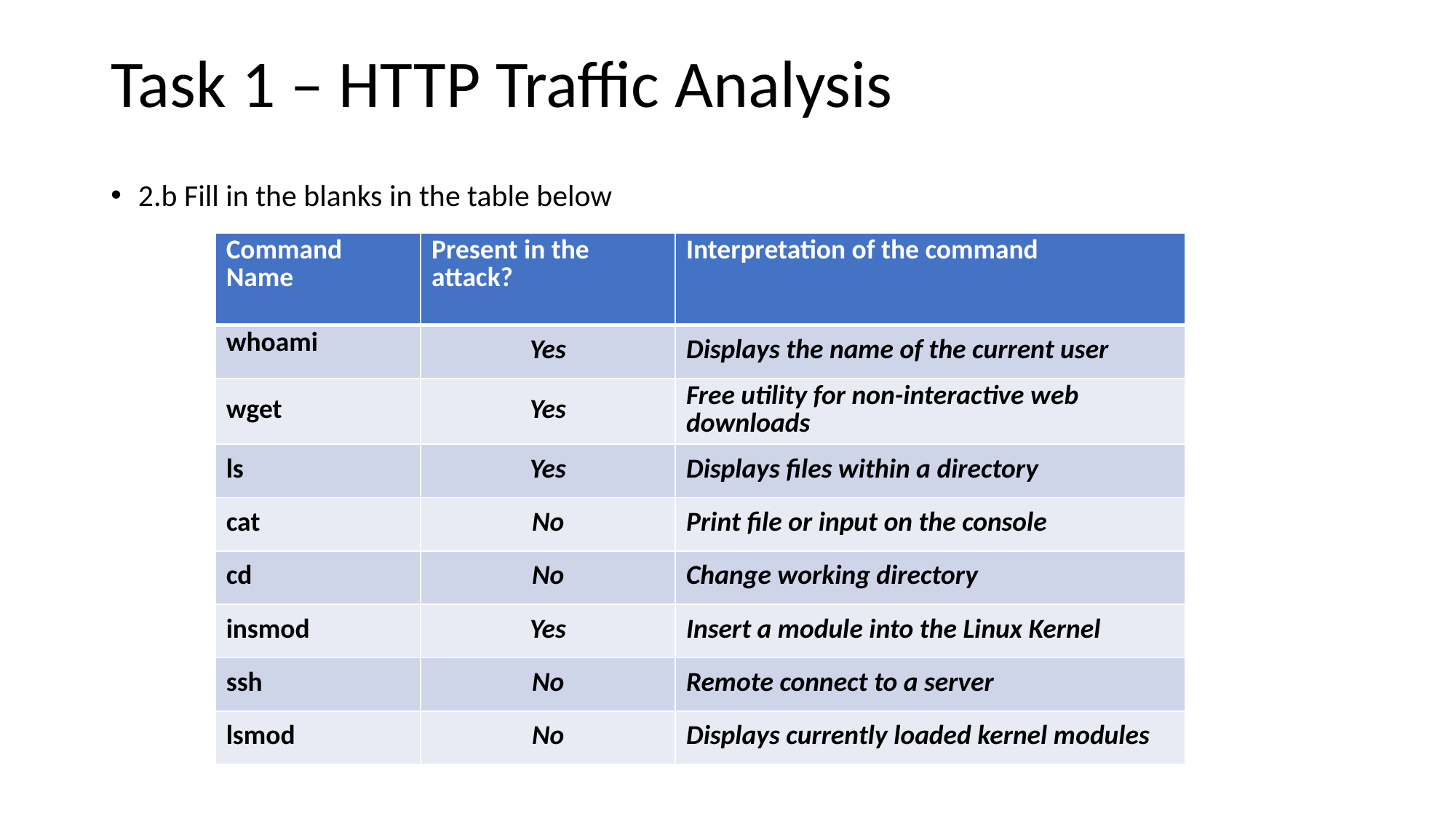

# Task 1 – HTTP Traffic Analysis
2.b Fill in the blanks in the table below

| Command Name | Present in the attack? | Interpretation of the command |
| --- | --- | --- |
| whoami | Yes | Displays the name of the current user |
| wget | Yes | Free utility for non-interactive web downloads |
| ls | Yes | Displays files within a directory |
| cat | No | Print file or input on the console |
| cd | No | Change working directory |
| insmod | Yes | Insert a module into the Linux Kernel |
| ssh | No | Remote connect to a server |
| lsmod | No | Displays currently loaded kernel modules |